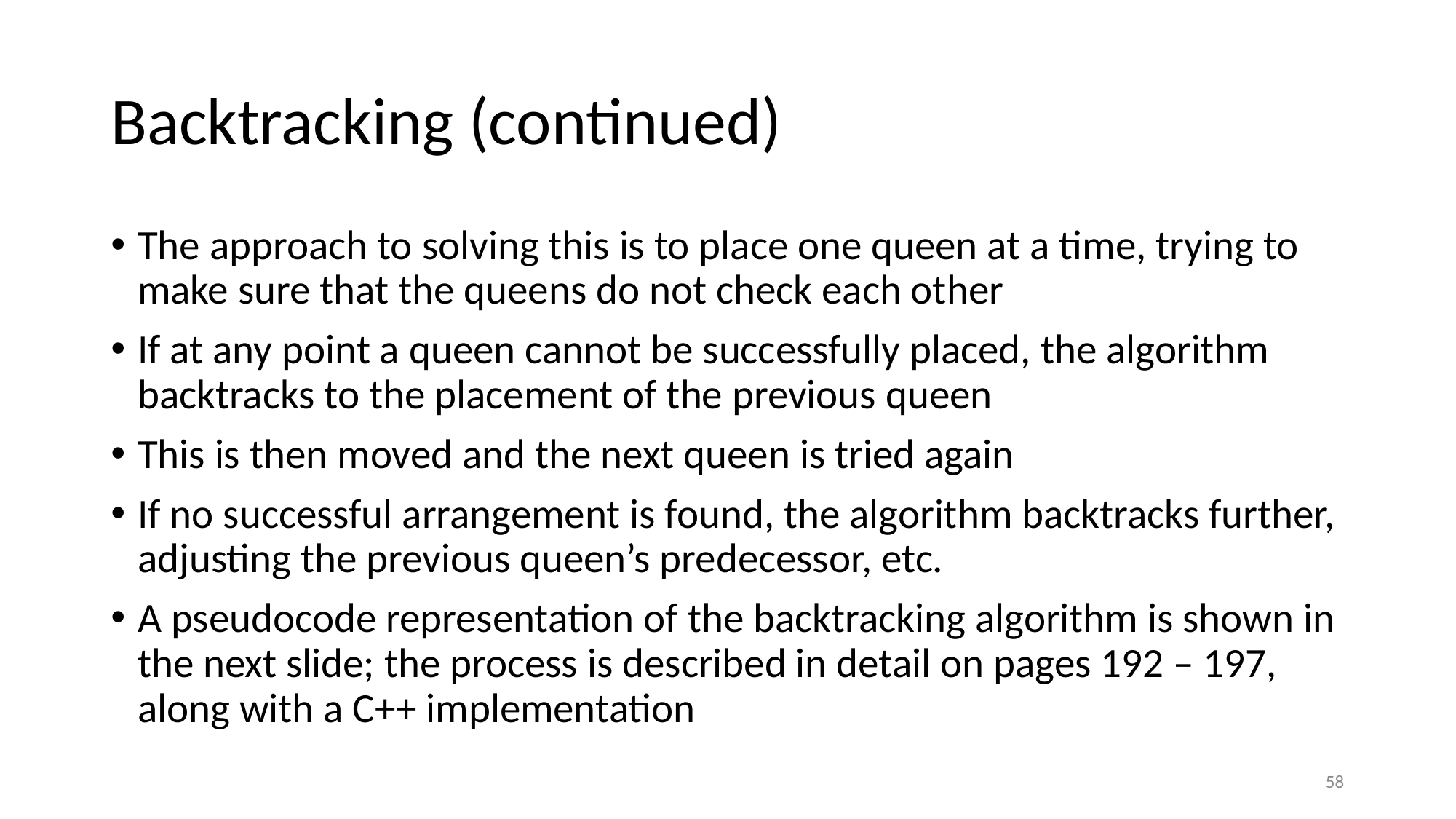

# Backtracking (continued)
The approach to solving this is to place one queen at a time, trying to make sure that the queens do not check each other
If at any point a queen cannot be successfully placed, the algorithm backtracks to the placement of the previous queen
This is then moved and the next queen is tried again
If no successful arrangement is found, the algorithm backtracks further, adjusting the previous queen’s predecessor, etc.
A pseudocode representation of the backtracking algorithm is shown in the next slide; the process is described in detail on pages 192 – 197, along with a C++ implementation
58